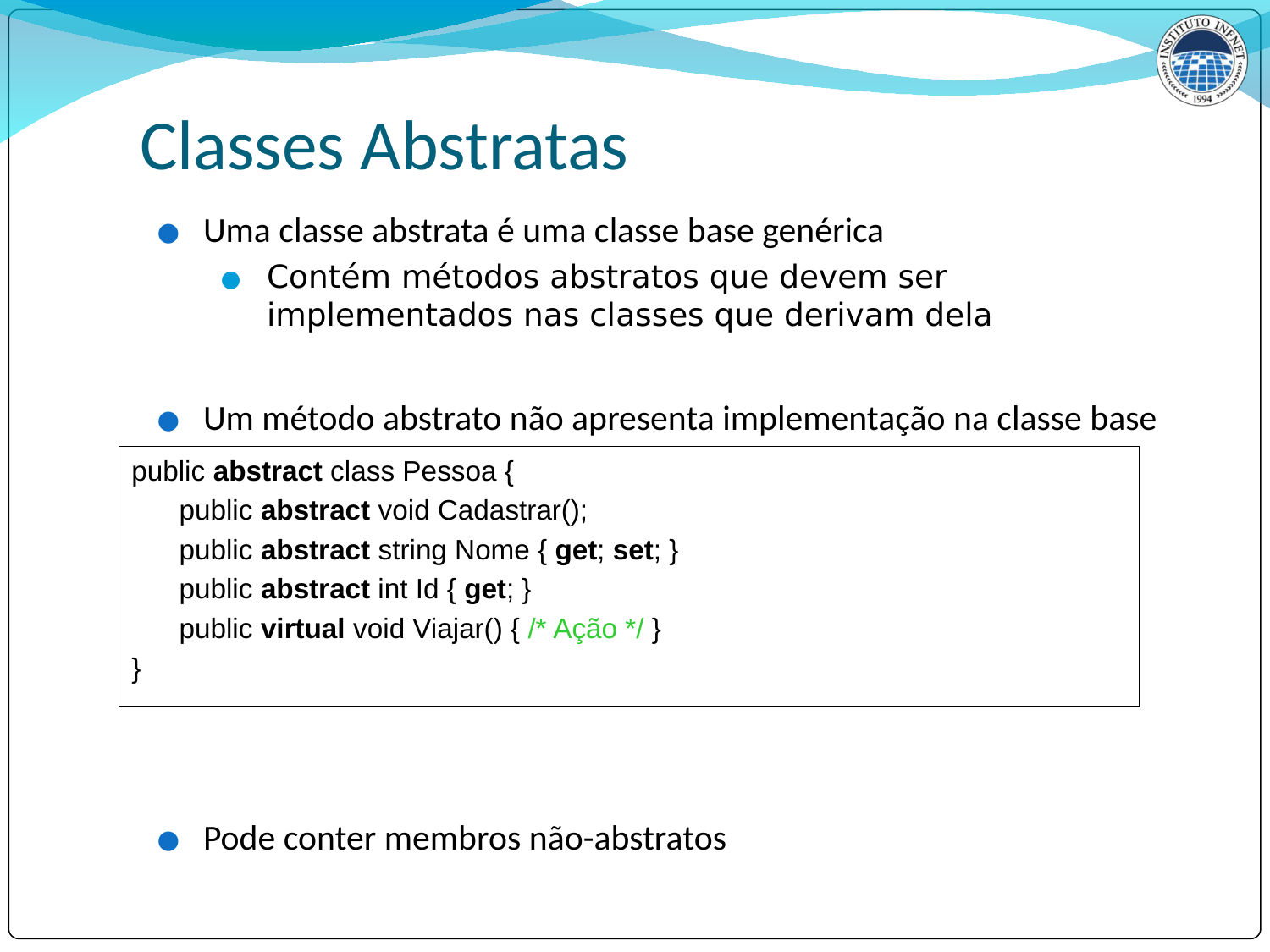

# Classes Abstratas
Uma classe abstrata é uma classe base genérica
Contém métodos abstratos que devem ser implementados nas classes que derivam dela

Um método abstrato não apresenta implementação na classe base

Pode conter membros não-abstratos
public abstract class Pessoa {
	public abstract void Cadastrar();
	public abstract string Nome { get; set; }
	public abstract int Id { get; }
	public virtual void Viajar() { /* Ação */ }
}